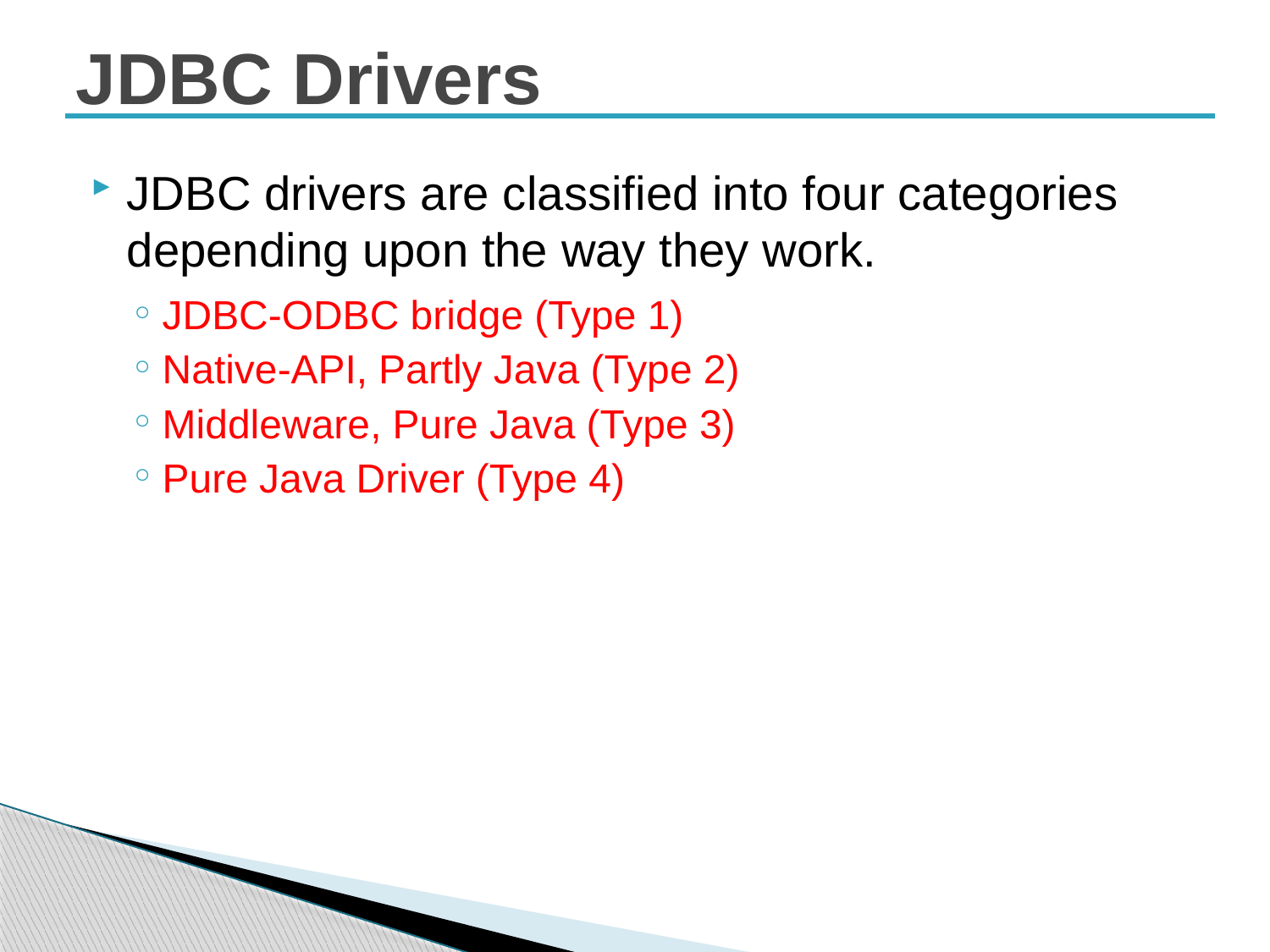

# JDBC Drivers
JDBC drivers are classified into four categories depending upon the way they work.
JDBC-ODBC bridge (Type 1)
Native-API, Partly Java (Type 2)
Middleware, Pure Java (Type 3)
Pure Java Driver (Type 4)